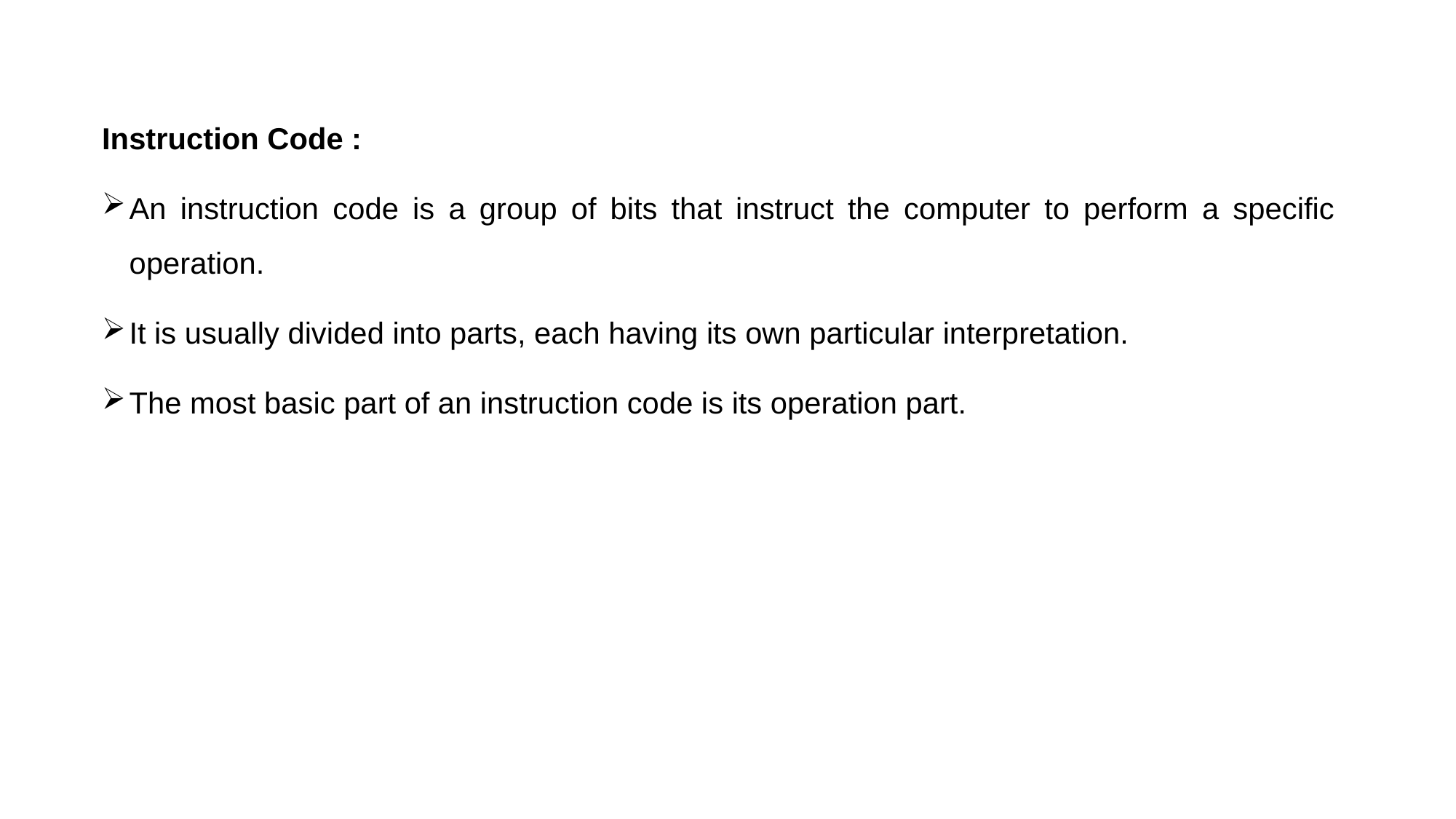

Instruction Code :
An instruction code is a group of bits that instruct the computer to perform a specific operation.
It is usually divided into parts, each having its own particular interpretation.
The most basic part of an instruction code is its operation part.